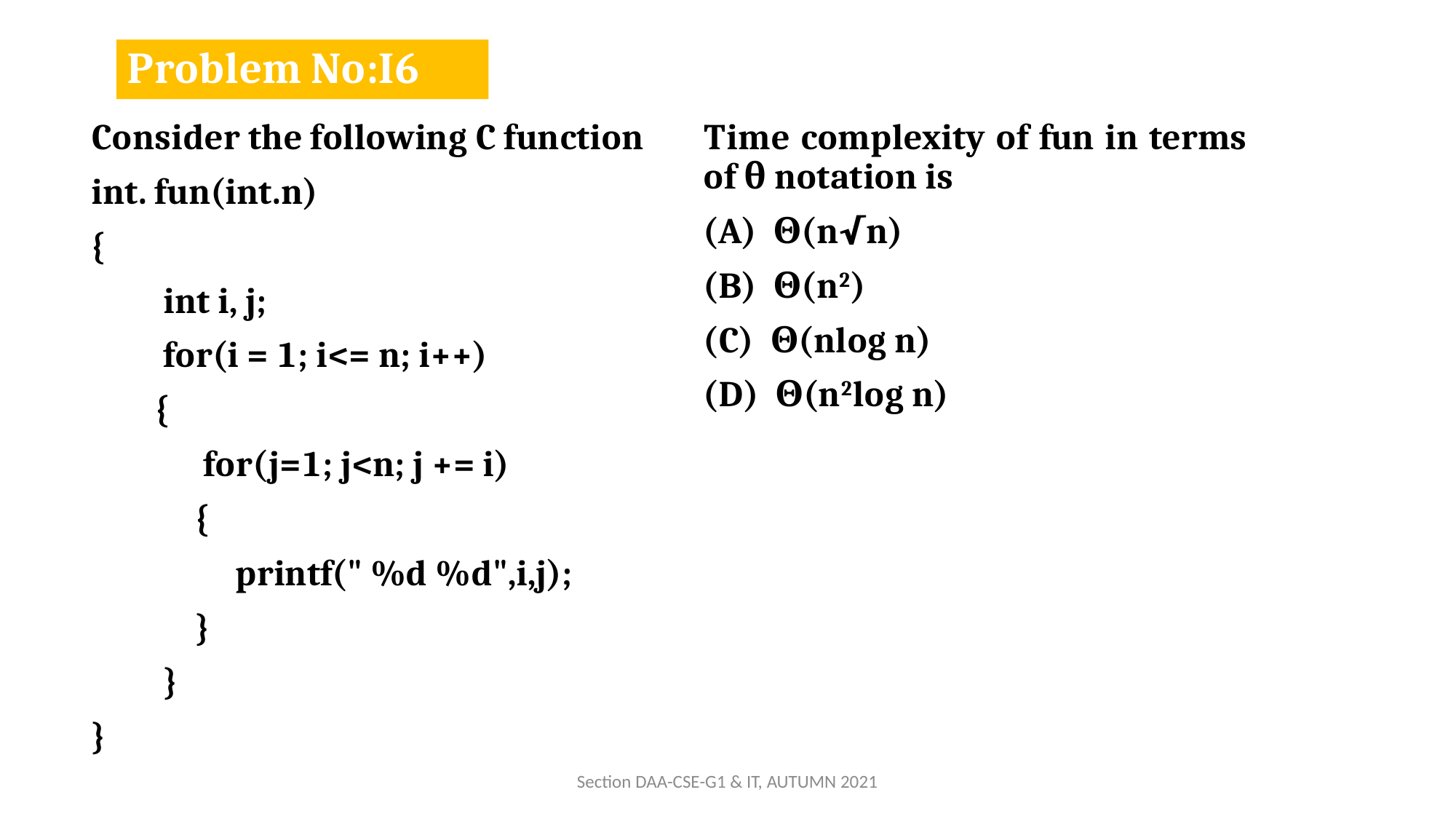

# Problem No:I6
Time complexity of fun in terms of θ notation is
(A)  Θ(n√n)
(B)  Θ(n2)
(C)  Θ(nlog n)
(D)  Θ(n2log n)
Consider the following C function
int. fun(int.n)
{
         int i, j;
         for(i = 1; i<= n; i++)
        {
              for(j=1; j<n; j += i)
             {
                  printf(" %d %d",i,j);
             }
         }
}

Section DAA-CSE-G1 & IT, AUTUMN 2021
13